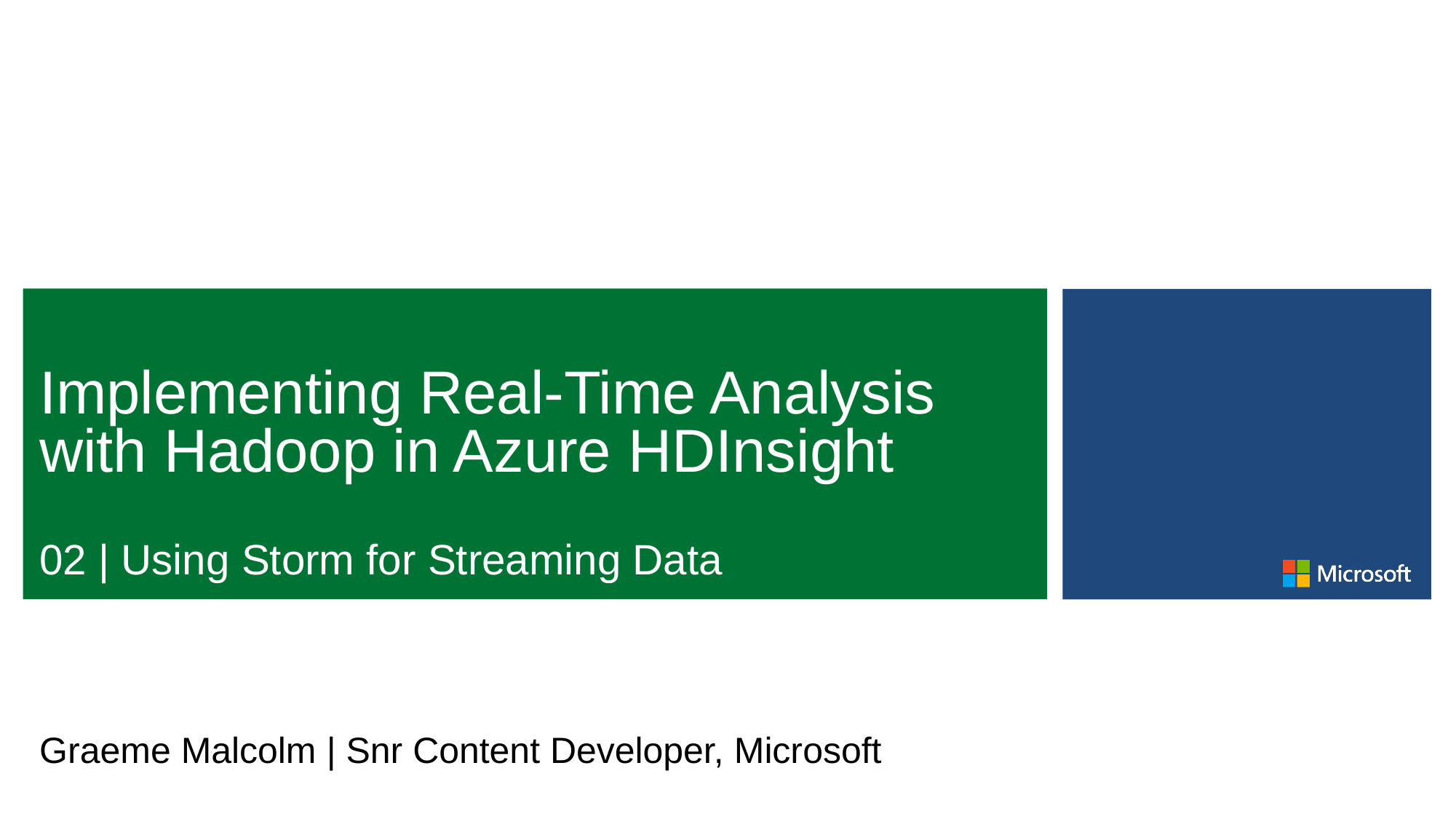

# Implementing Real-Time Analysis with Hadoop in Azure HDInsight 02 | Using Storm for Streaming Data
Graeme Malcolm | Snr Content Developer, Microsoft